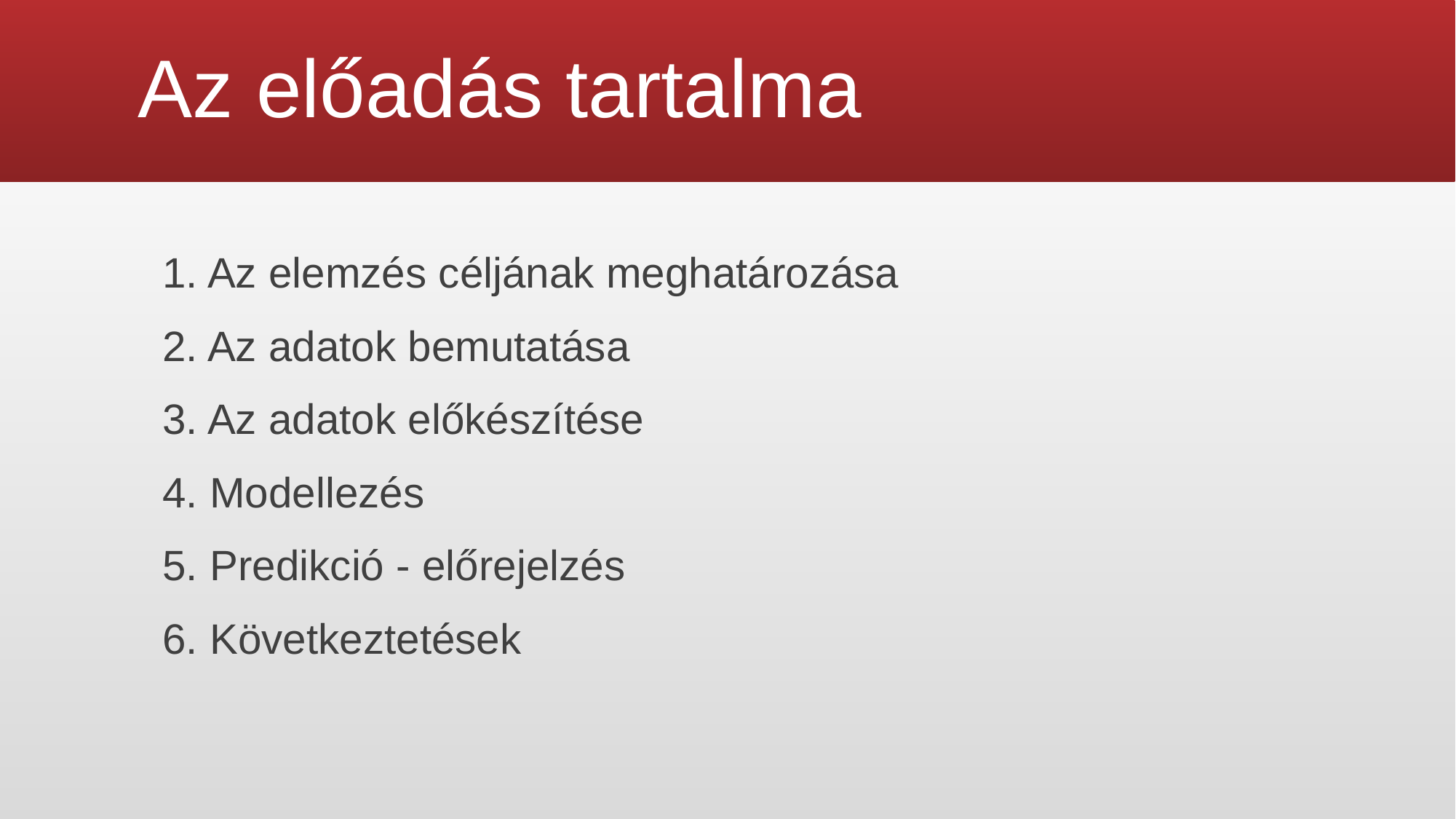

# Az előadás tartalma
1. Az elemzés céljának meghatározása
2. Az adatok bemutatása
3. Az adatok előkészítése
4. Modellezés
5. Predikció - előrejelzés
6. Következtetések